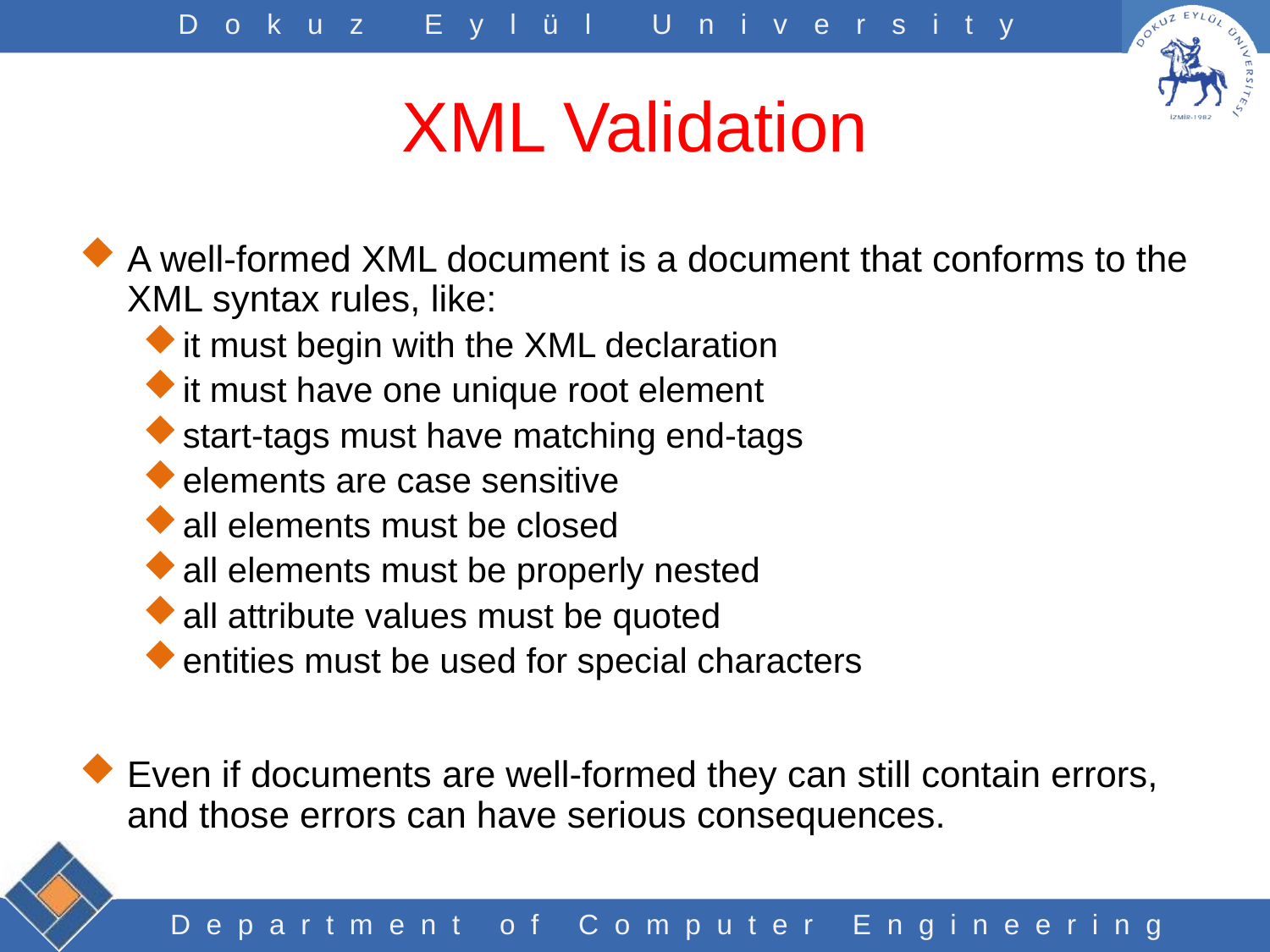

# XML Validation
A well-formed XML document is a document that conforms to the XML syntax rules, like:
it must begin with the XML declaration
it must have one unique root element
start-tags must have matching end-tags
elements are case sensitive
all elements must be closed
all elements must be properly nested
all attribute values must be quoted
entities must be used for special characters

Even if documents are well-formed they can still contain errors, and those errors can have serious consequences.